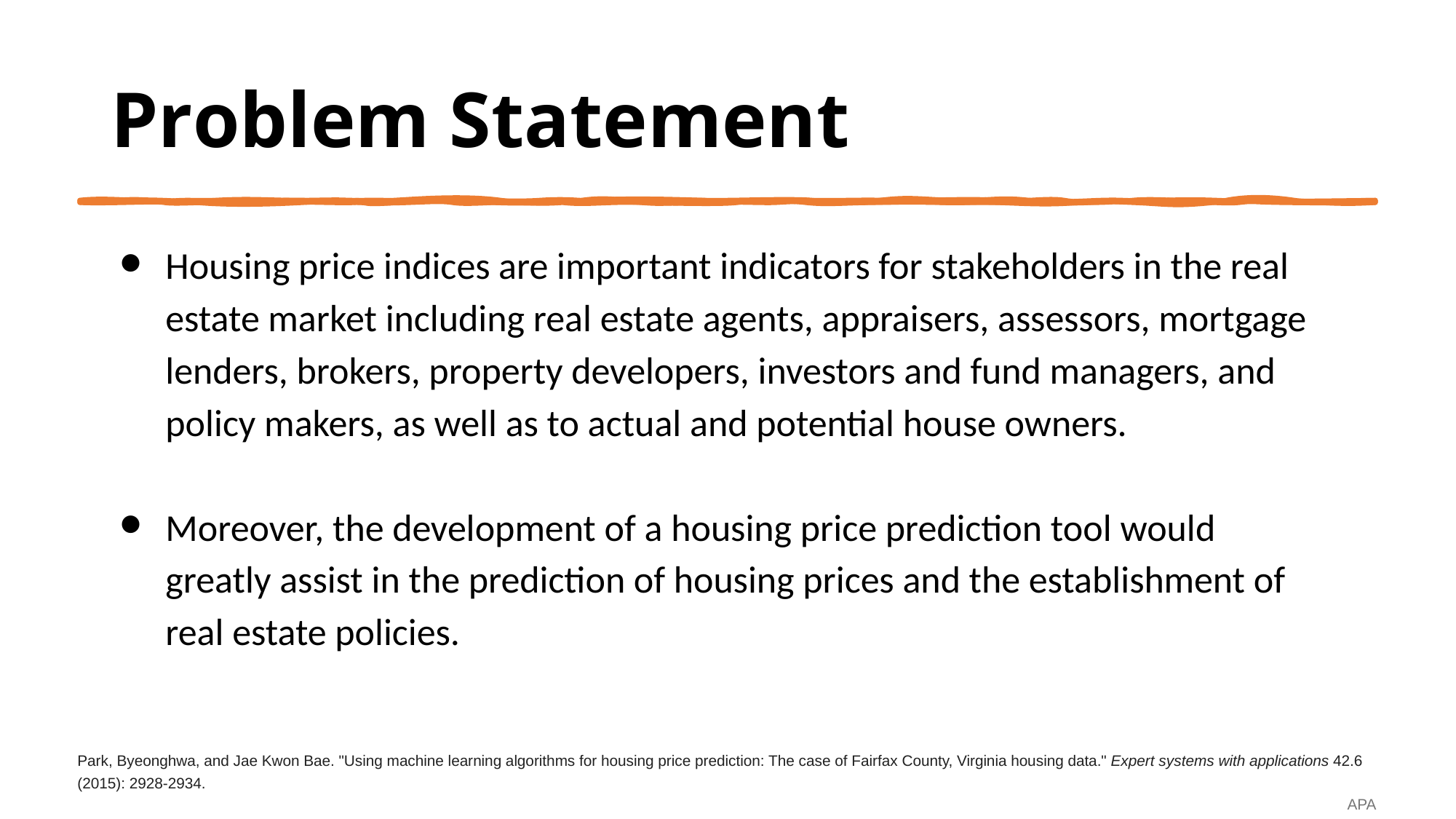

# Problem Statement

Housing price indices are important indicators for stakeholders in the real estate market including real estate agents, appraisers, assessors, mortgage lenders, brokers, property developers, investors and fund managers, and policy makers, as well as to actual and potential house owners.

Moreover, the development of a housing price prediction tool would greatly assist in the prediction of housing prices and the establishment of real estate policies.

Park, Byeonghwa, and Jae Kwon Bae. "Using machine learning algorithms for housing price prediction: The case of Fairfax County, Virginia housing data." Expert systems with applications 42.6 (2015): 2928-2934.
APA